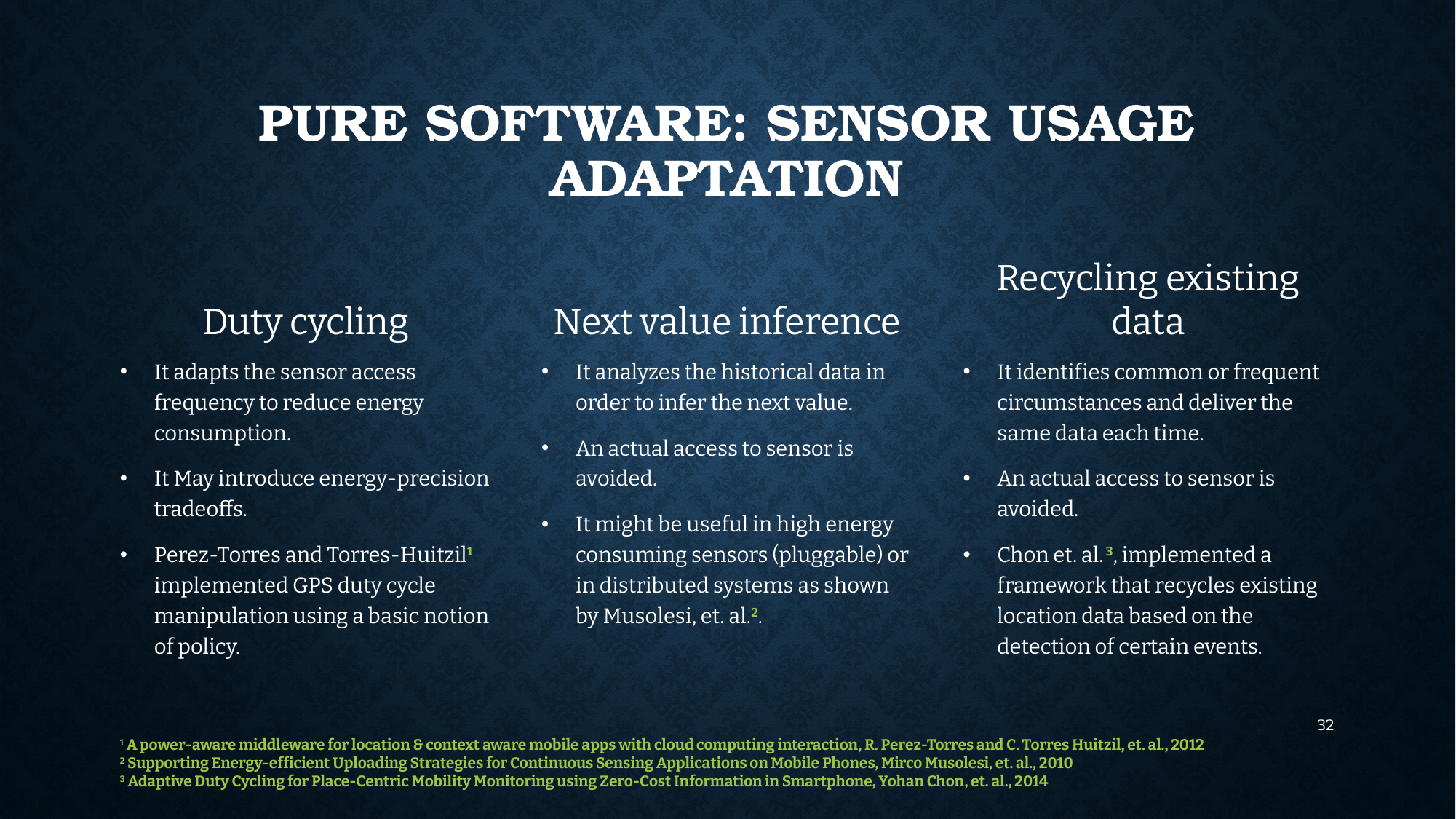

# Pure Software: Sensor usage adaptation
Duty cycling
Next value inference
Recycling existing data
It adapts the sensor access frequency to reduce energy consumption.
It May introduce energy-precision tradeoffs.
Perez-Torres and Torres-Huitzil1  implemented GPS duty cycle manipulation using a basic notion of policy.
It analyzes the historical data in order to infer the next value.
An actual access to sensor is avoided.
It might be useful in high energy consuming sensors (pluggable) or in distributed systems as shown by Musolesi, et. al.2.
It identifies common or frequent circumstances and deliver the same data each time.
An actual access to sensor is avoided.
Chon et. al. 3, implemented a framework that recycles existing location data based on the detection of certain events.

32
1 A power-aware middleware for location & context aware mobile apps with cloud computing interaction, R. Perez-Torres and C. Torres Huitzil, et. al., 2012
2 Supporting Energy-efficient Uploading Strategies for Continuous Sensing Applications on Mobile Phones, Mirco Musolesi, et. al., 2010
3 Adaptive Duty Cycling for Place-Centric Mobility Monitoring using Zero-Cost Information in Smartphone, Yohan Chon, et. al., 2014